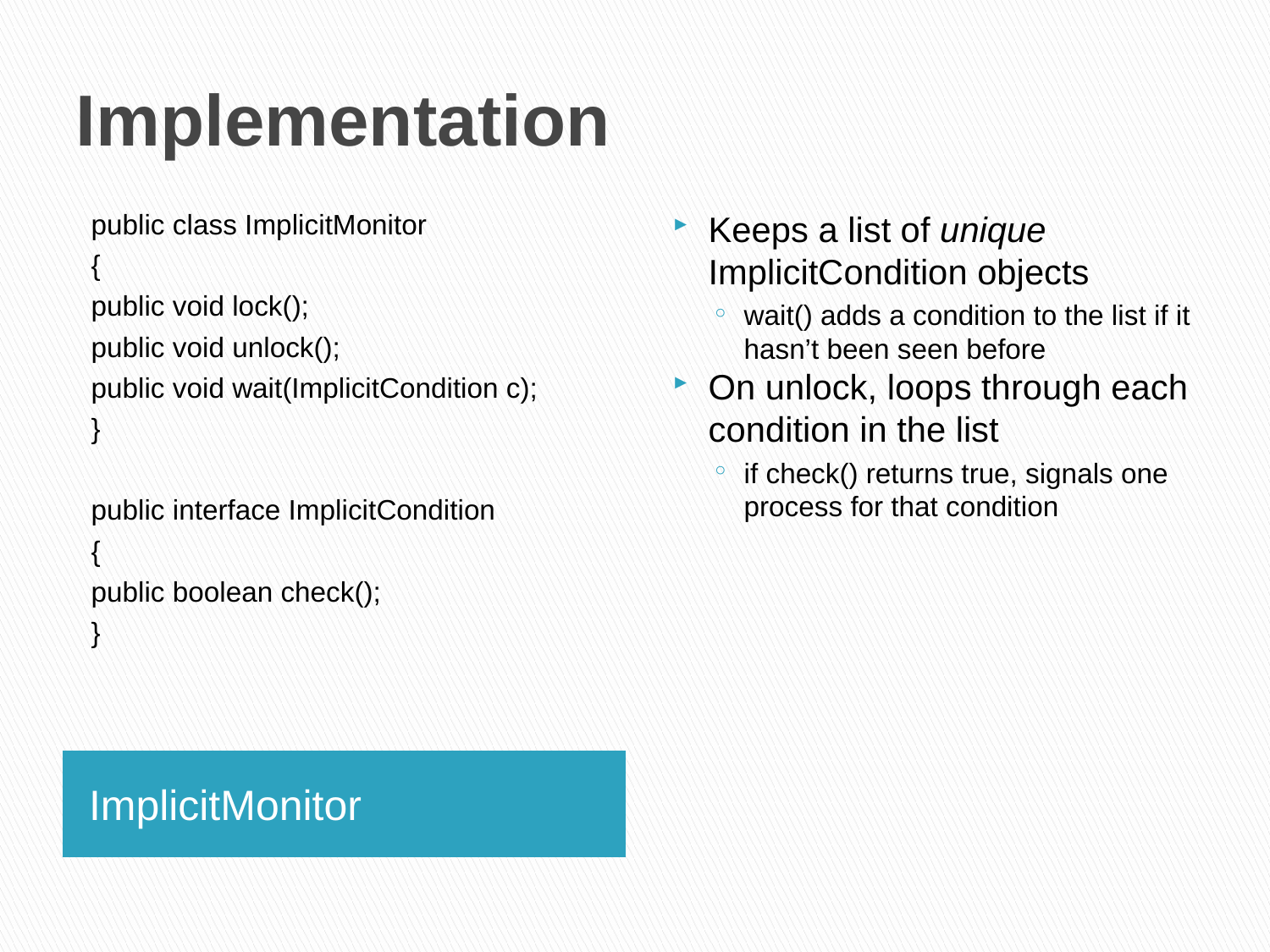

# Implementation
public class ImplicitMonitor
{
public void lock();
public void unlock();
public void wait(ImplicitCondition c);
}

public interface ImplicitCondition
{
public boolean check();
}
Keeps a list of unique ImplicitCondition objects
wait() adds a condition to the list if it hasn’t been seen before
On unlock, loops through each condition in the list
if check() returns true, signals one process for that condition
ImplicitMonitor